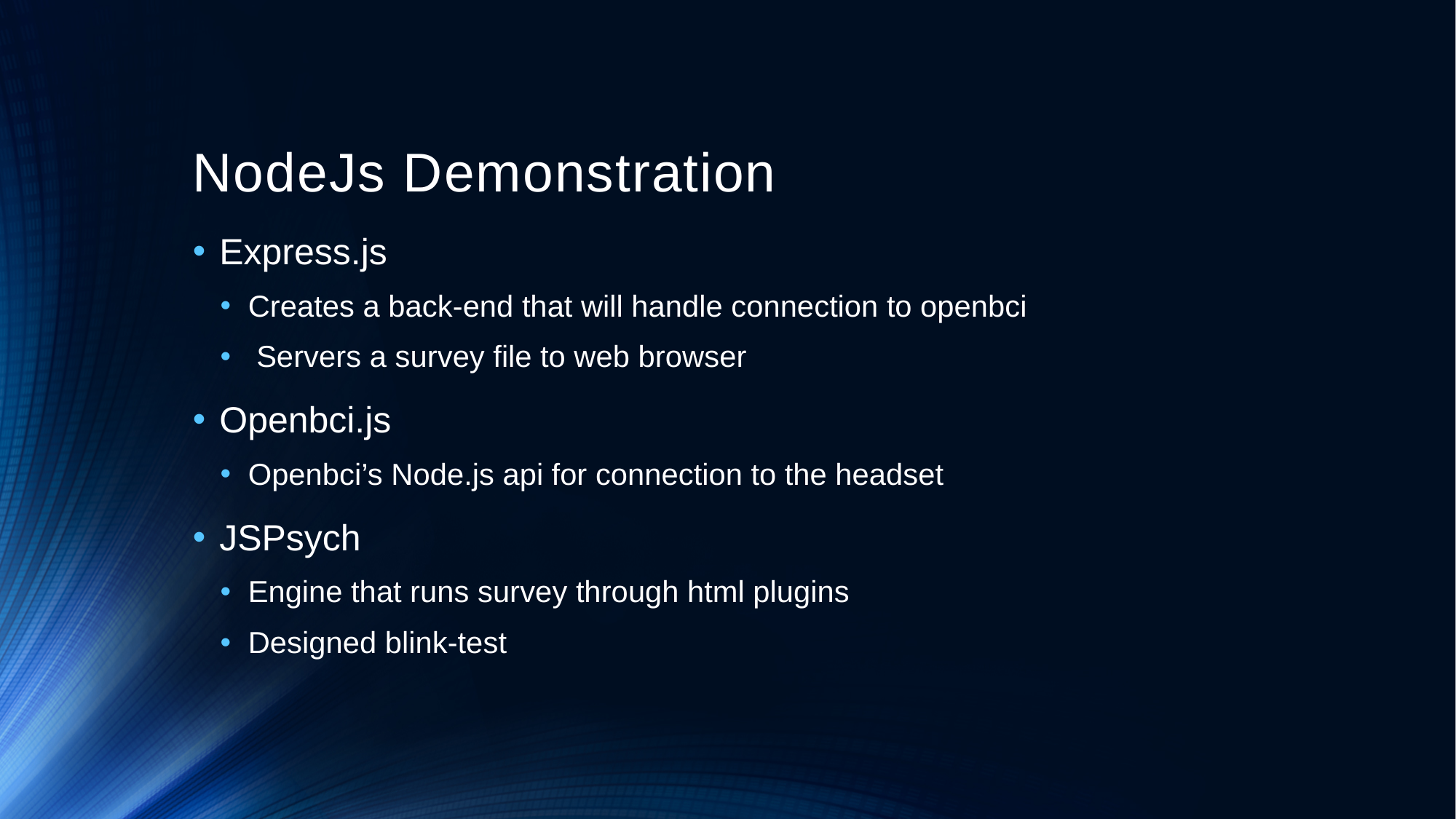

# NodeJs Demonstration
Express.js
Creates a back-end that will handle connection to openbci
 Servers a survey file to web browser
Openbci.js
Openbci’s Node.js api for connection to the headset
JSPsych
Engine that runs survey through html plugins
Designed blink-test